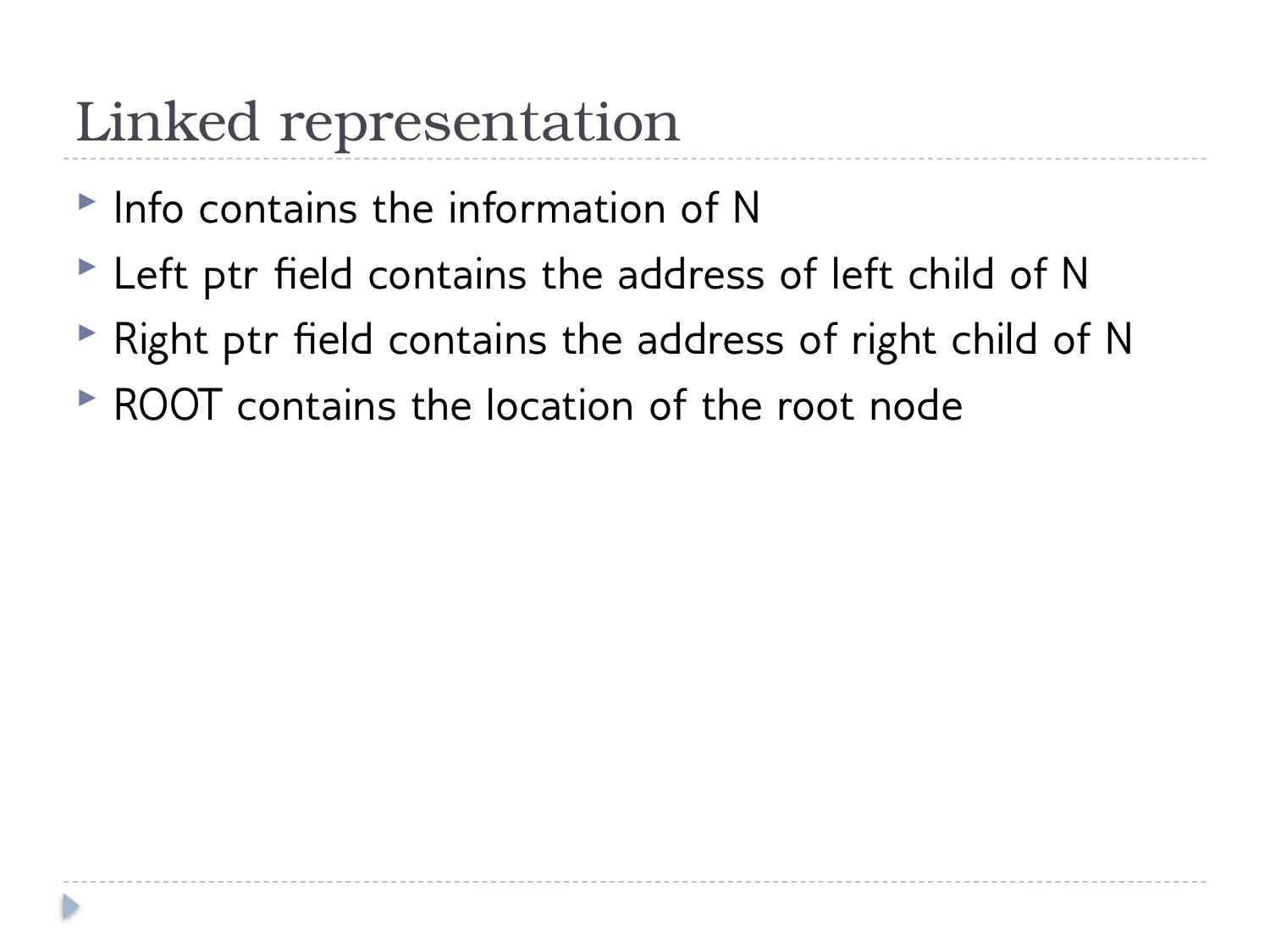

# Linked representation
Info contains the information of N
Left ptr field contains the address of left child of N
Right ptr field contains the address of right child of N
ROOT contains the location of the root node